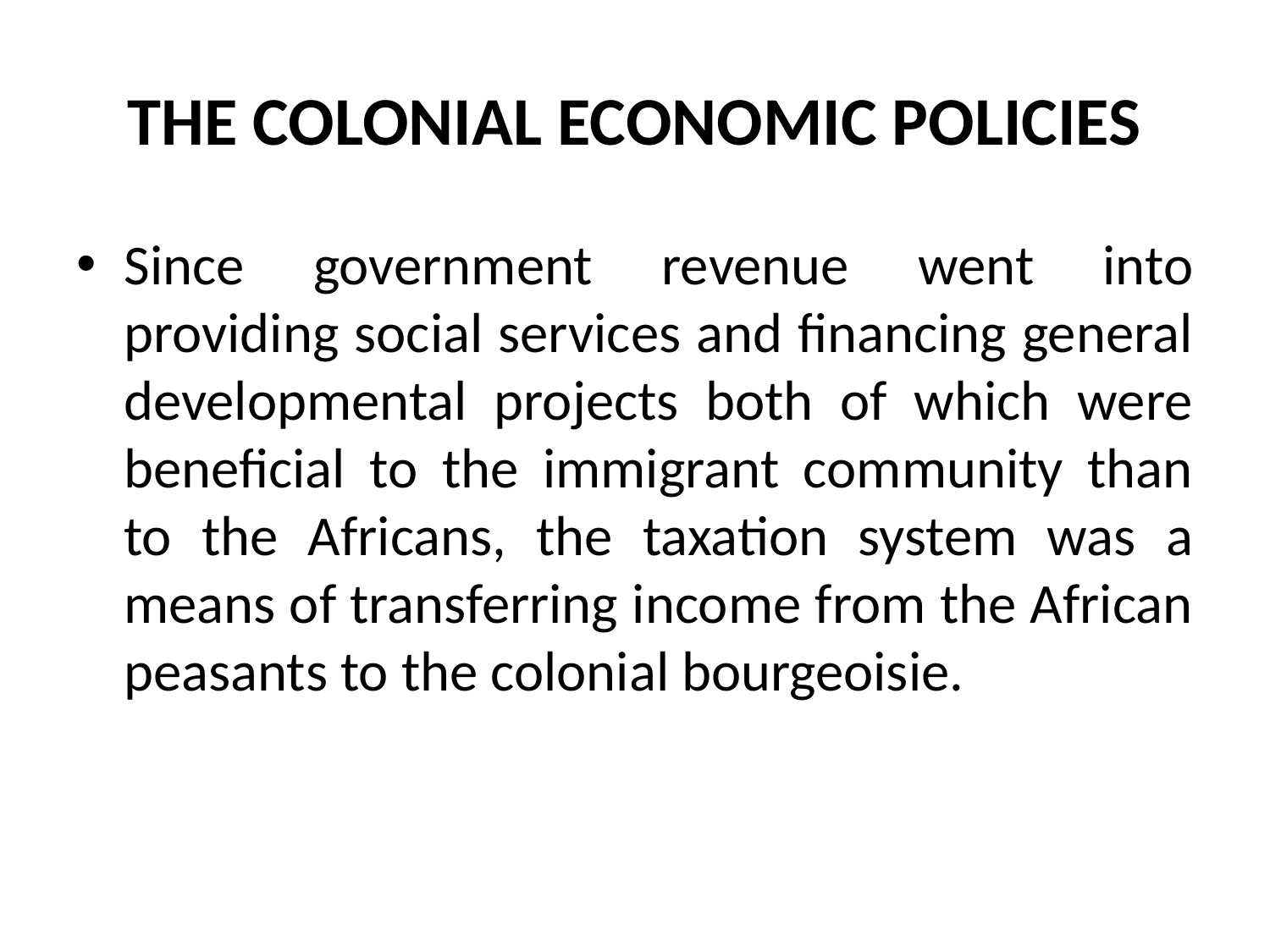

# THE COLONIAL ECONOMIC POLICIES
Since government revenue went into providing social services and financing general developmental projects both of which were beneficial to the immigrant community than to the Africans, the taxation system was a means of transferring income from the African peasants to the colonial bourgeoisie.